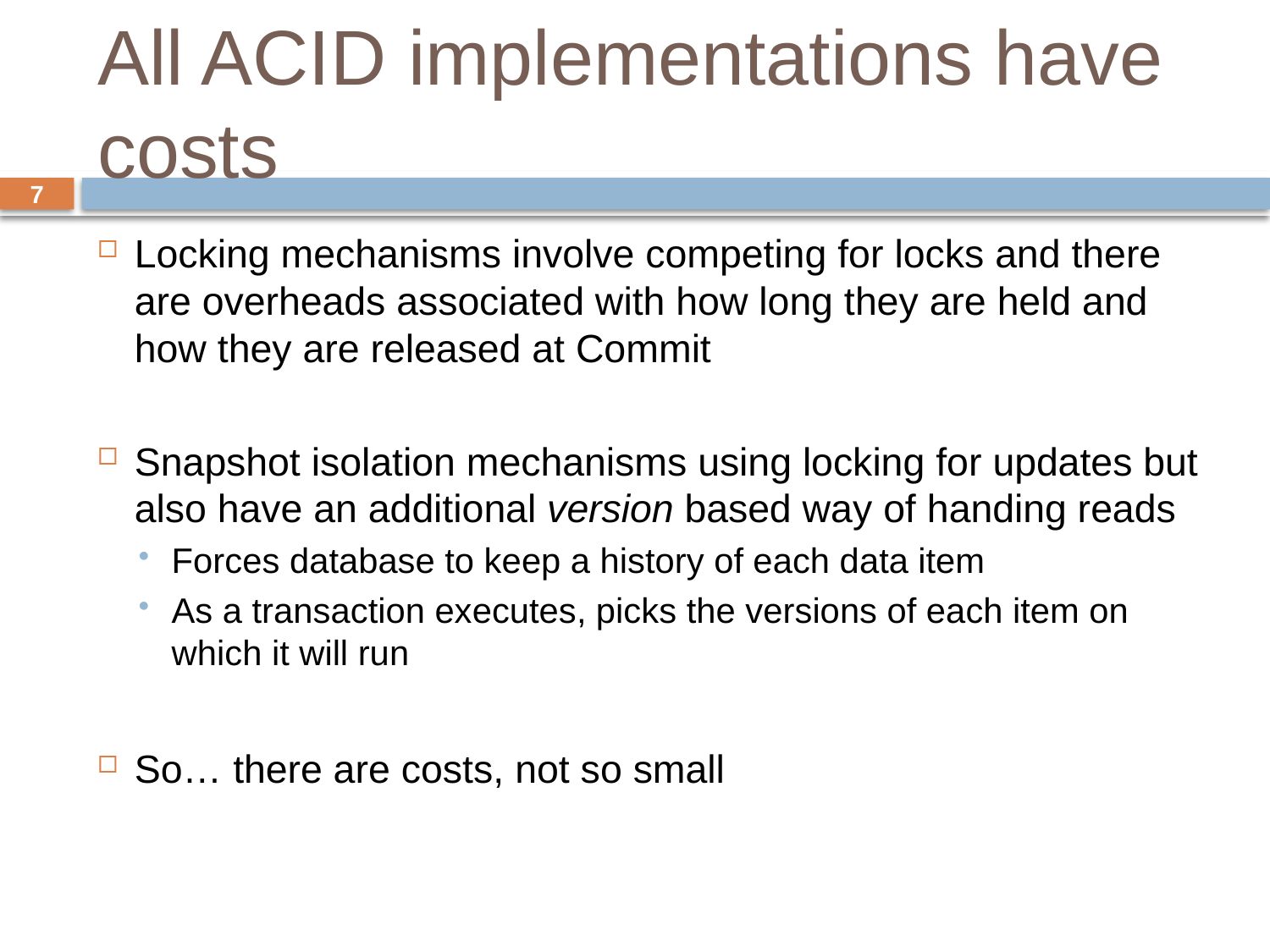

# All ACID implementations have costs
7
Locking mechanisms involve competing for locks and there are overheads associated with how long they are held and how they are released at Commit

Snapshot isolation mechanisms using locking for updates but also have an additional version based way of handing reads
Forces database to keep a history of each data item
As a transaction executes, picks the versions of each item on which it will run

So… there are costs, not so small